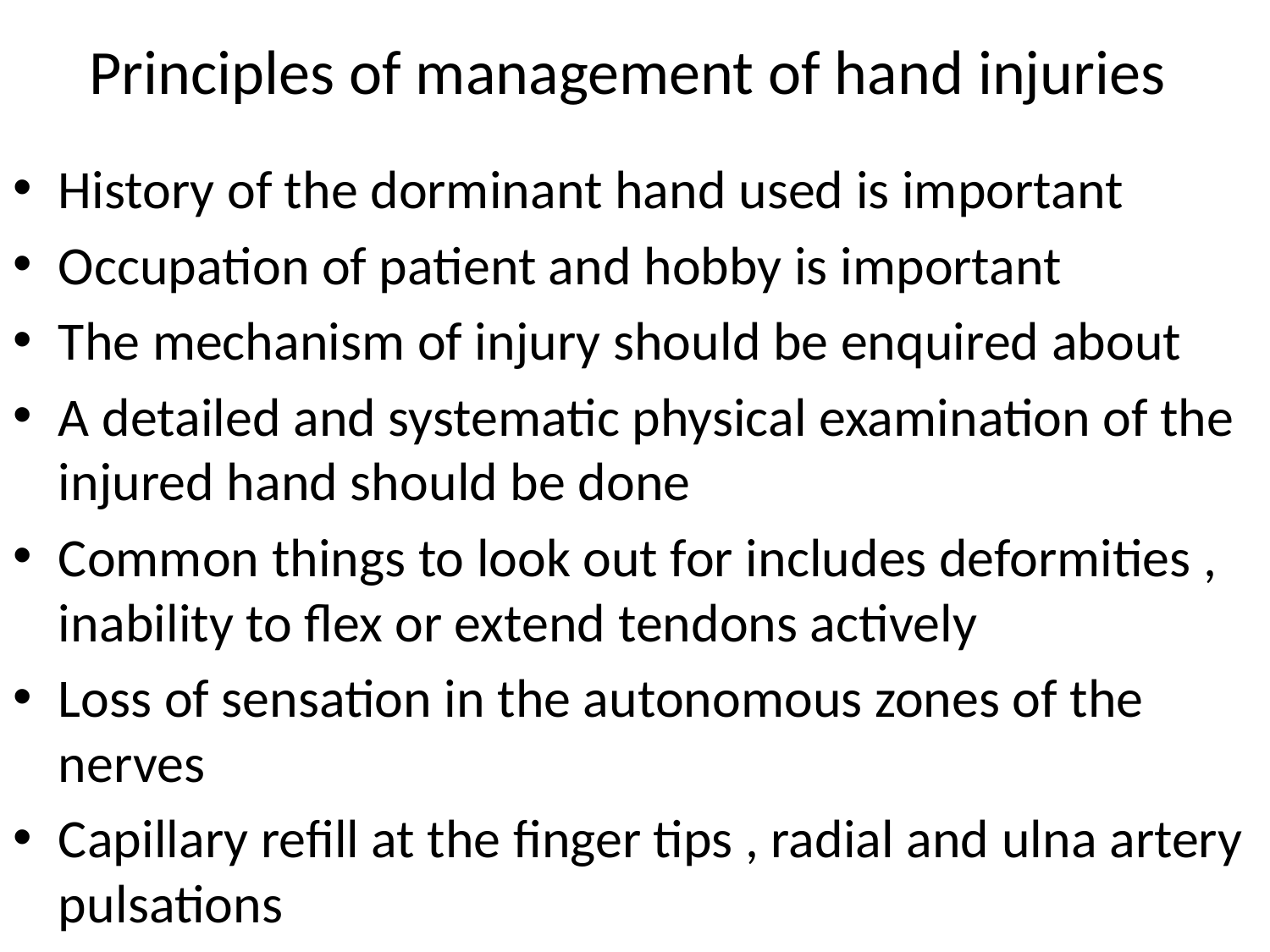

# Principles of management of hand injuries
History of the dorminant hand used is important
Occupation of patient and hobby is important
The mechanism of injury should be enquired about
A detailed and systematic physical examination of the injured hand should be done
Common things to look out for includes deformities , inability to flex or extend tendons actively
Loss of sensation in the autonomous zones of the nerves
Capillary refill at the finger tips , radial and ulna artery pulsations